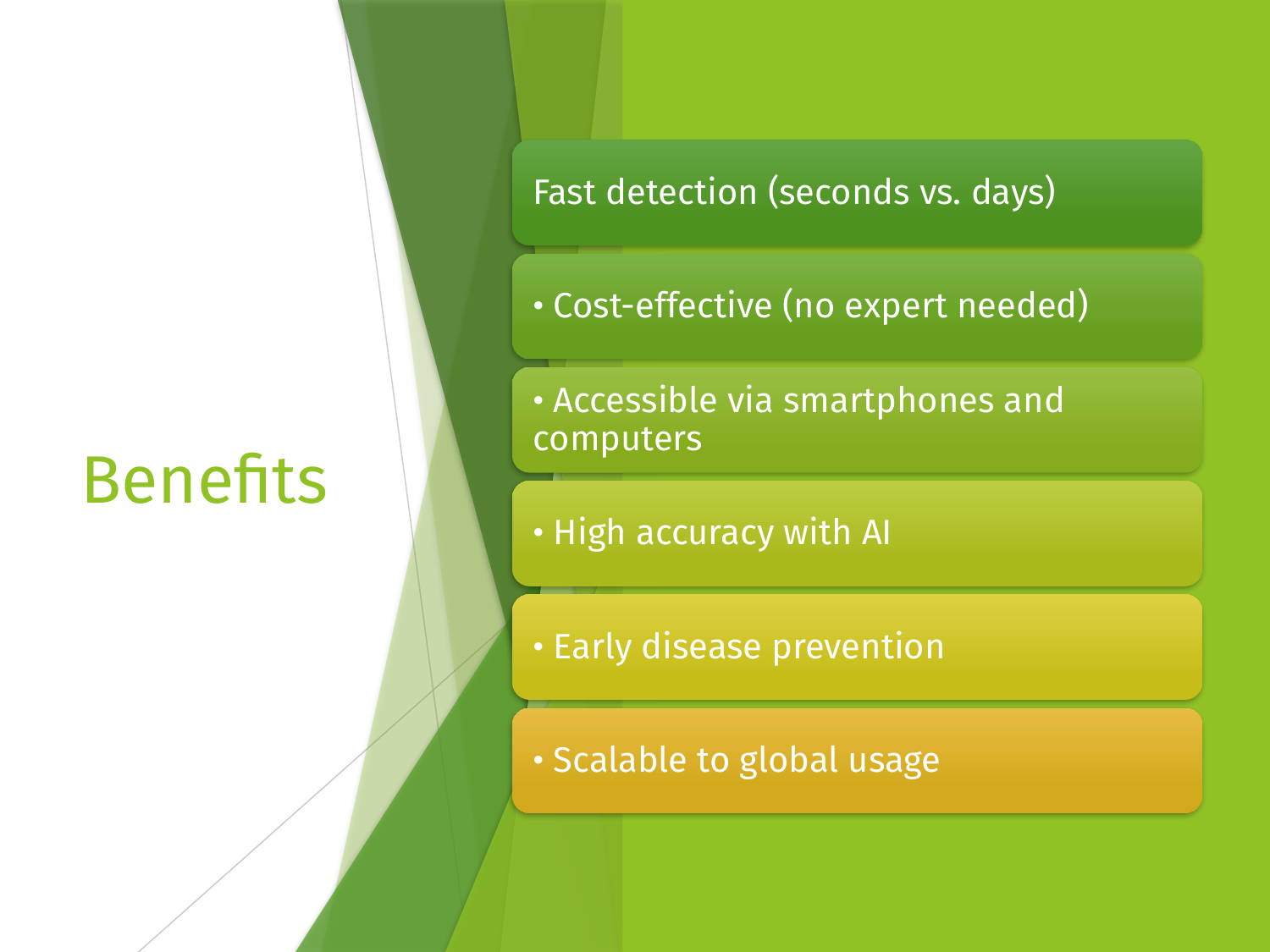

Fast detection (seconds vs. days)
• Cost-effective (no expert needed)
• Accessible via smartphones and computers
• High accuracy with AI
• Early disease prevention
• Scalable to global usage
# Benefits